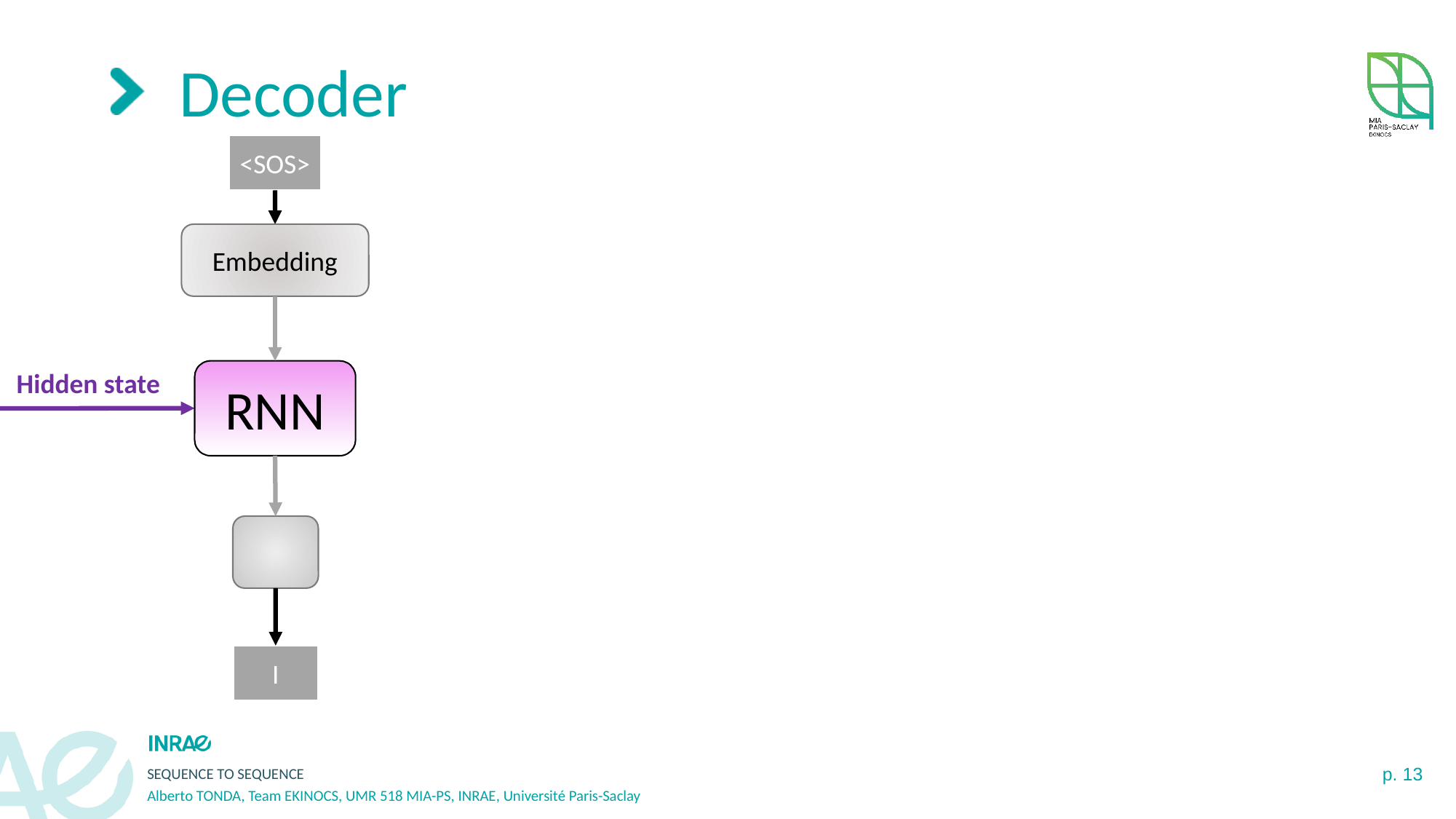

# Decoder
<SOS>
Embedding
Hidden state
RNN

I